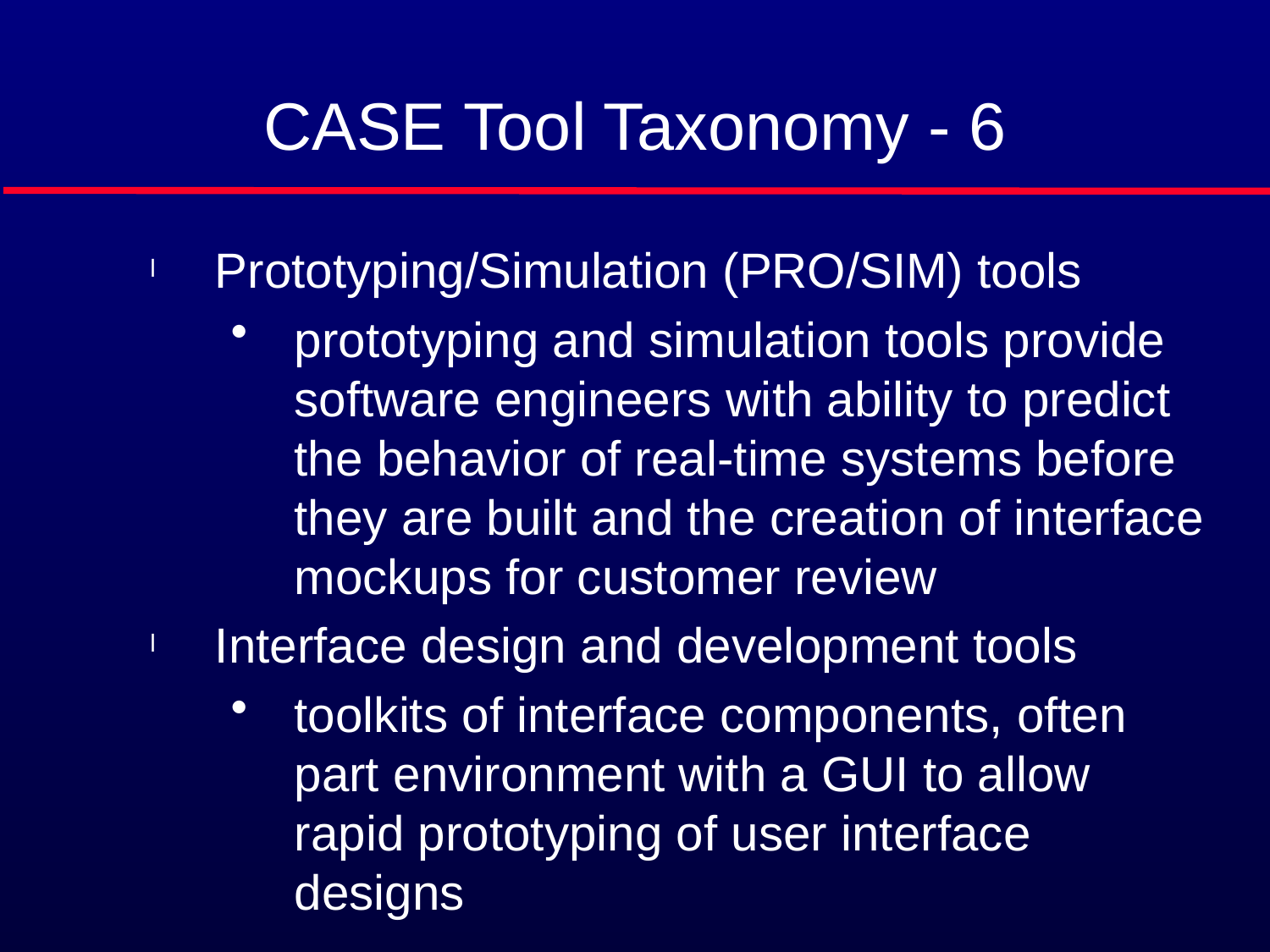

# CASE Tool Taxonomy - 6
Prototyping/Simulation (PRO/SIM) tools
prototyping and simulation tools provide software engineers with ability to predict the behavior of real-time systems before they are built and the creation of interface mockups for customer review
Interface design and development tools
toolkits of interface components, often part environment with a GUI to allow rapid prototyping of user interface designs